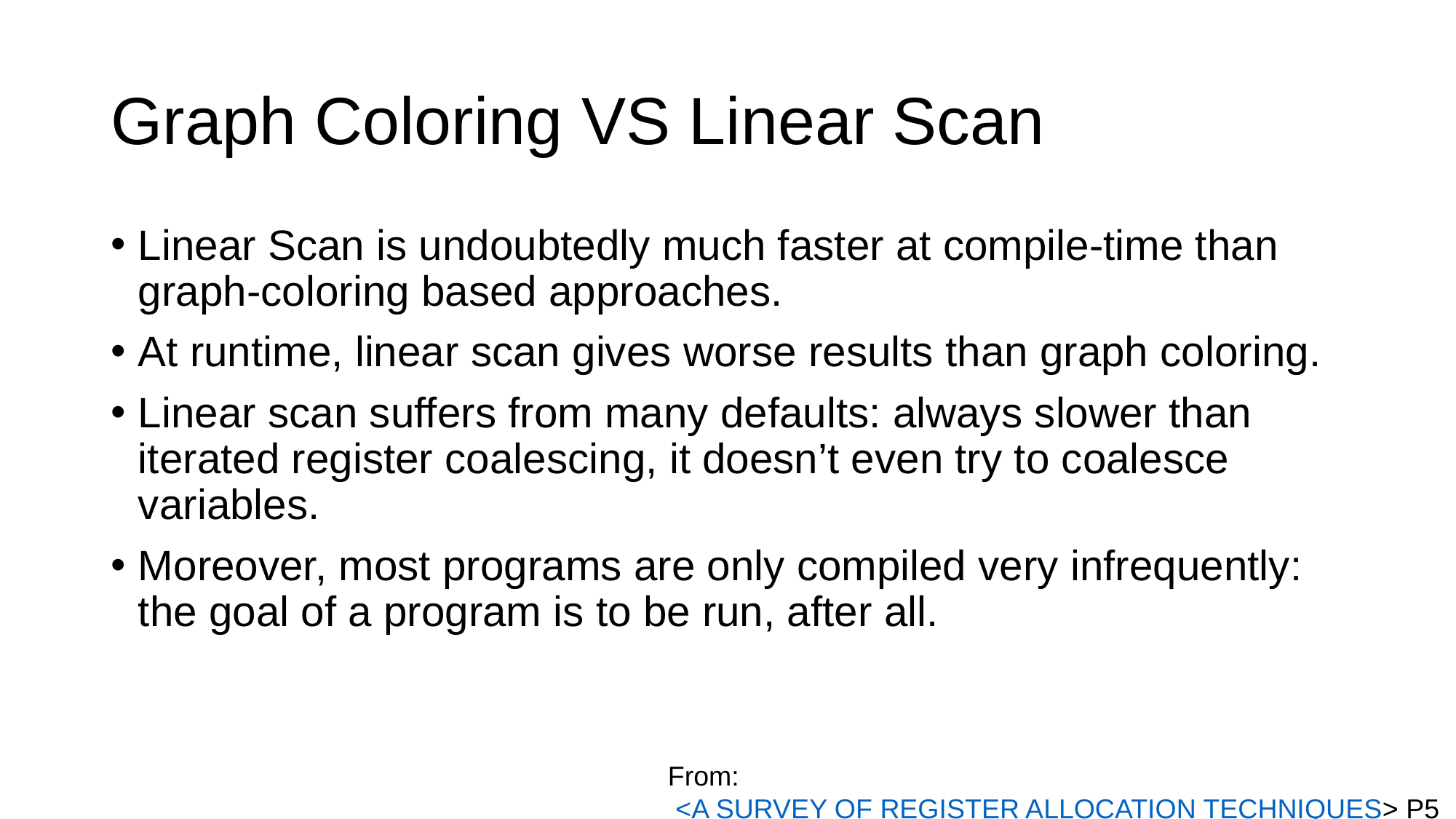

# Graph Coloring VS Linear Scan
Linear Scan is undoubtedly much faster at compile-time than graph-coloring based approaches.
At runtime, linear scan gives worse results than graph coloring.
Linear scan suffers from many defaults: always slower than iterated register coalescing, it doesn’t even try to coalesce variables.
Moreover, most programs are only compiled very infrequently: the goal of a program is to be run, after all.

From: <A SURVEY OF REGISTER ALLOCATION TECHNIQUES> P5